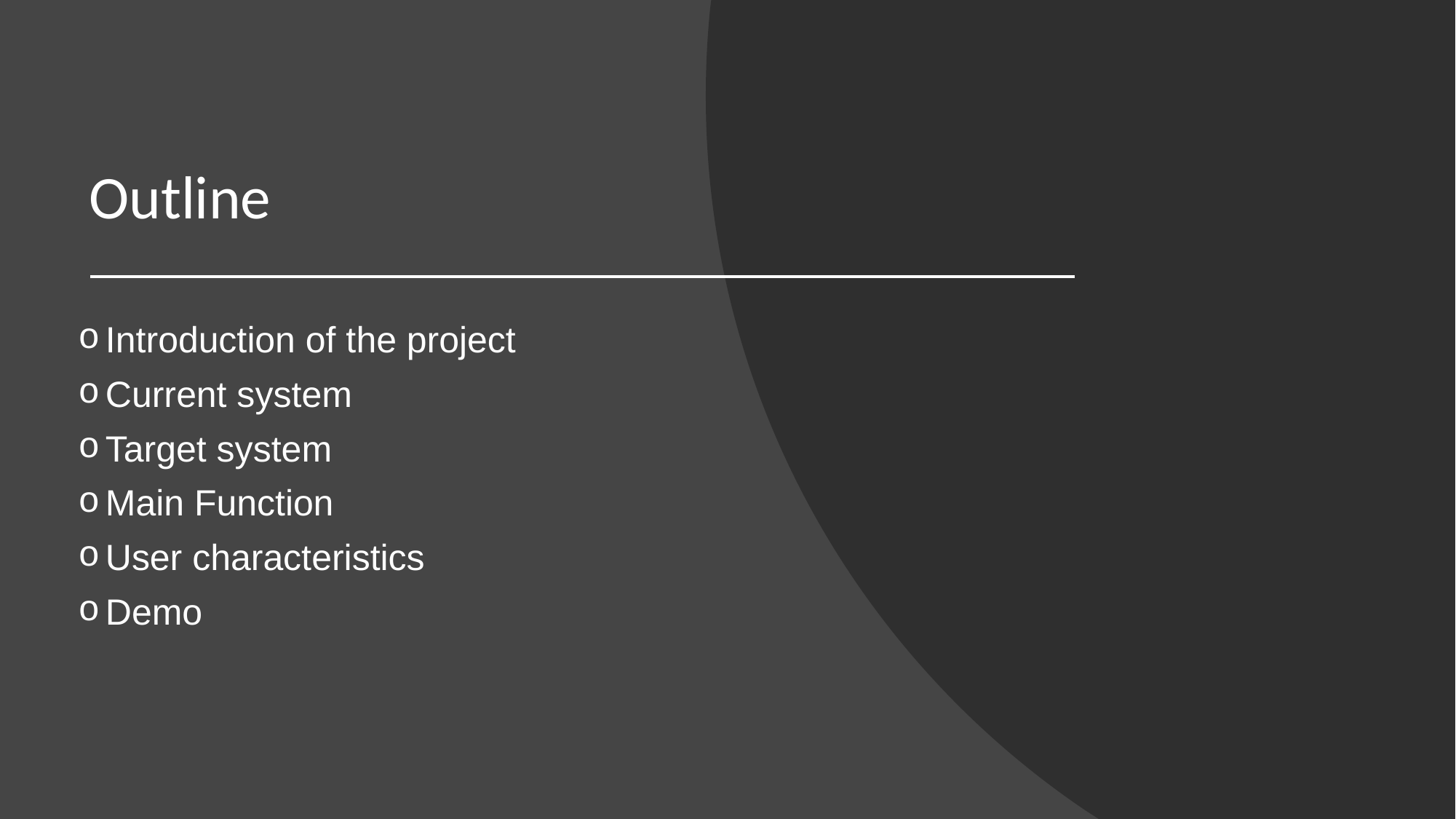

# Outline
Introduction of the project
Current system
Target system
Main Function
User characteristics
Demo